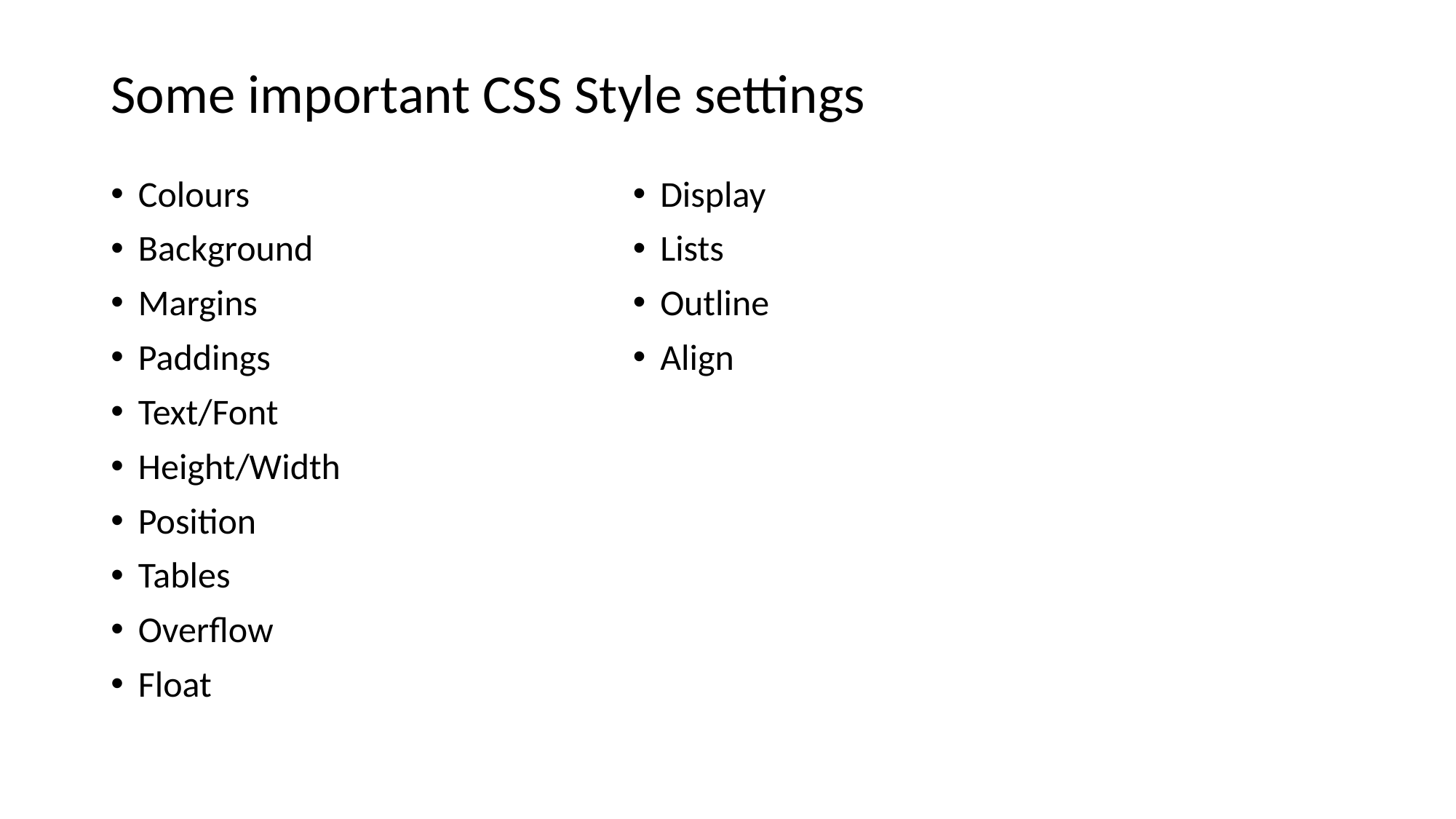

# Some important CSS Style settings
Colours
Background
Margins
Paddings
Text/Font
Height/Width
Position
Tables
Overflow
Float
Display
Lists
Outline
Align